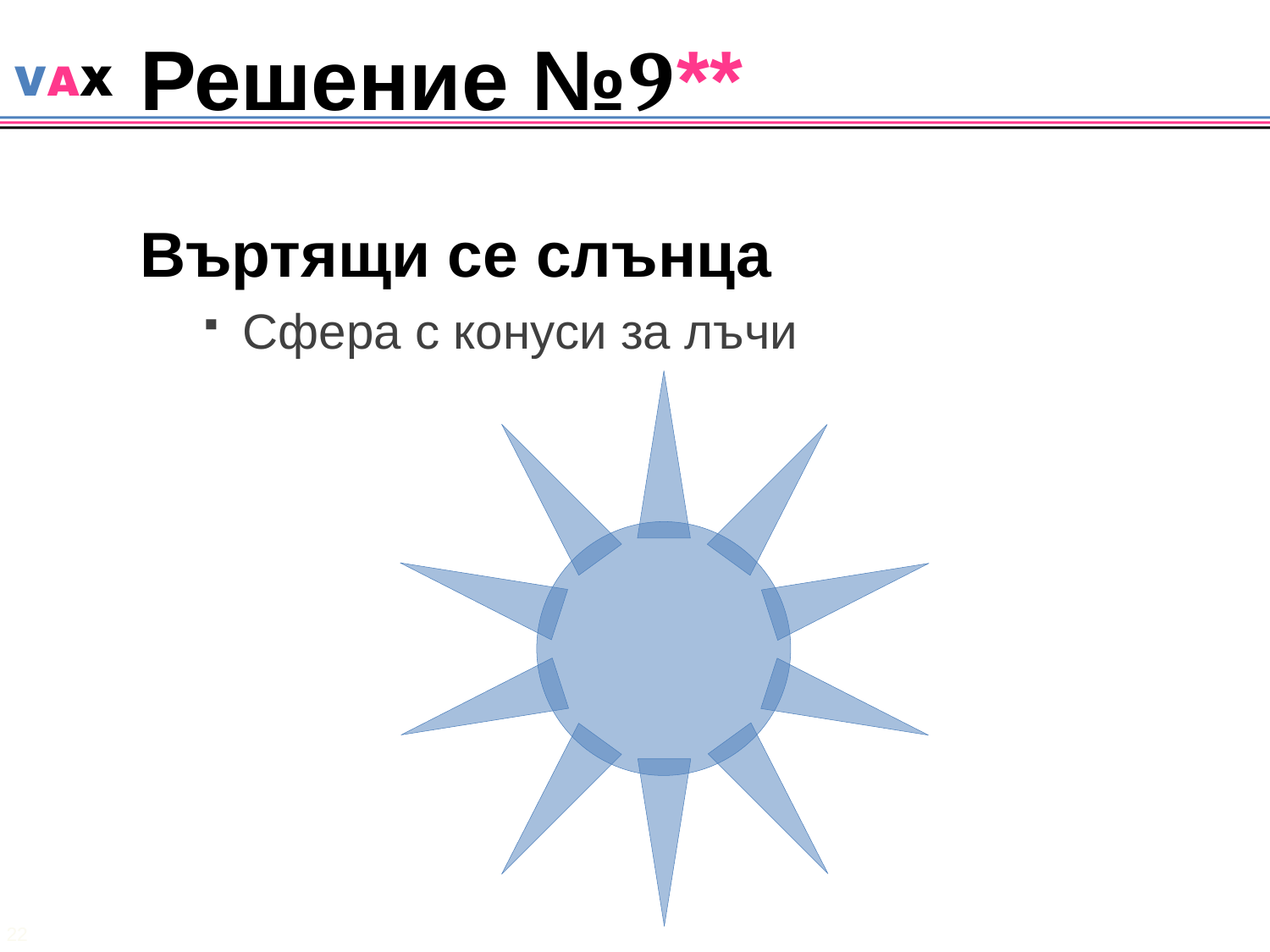

# Решение №9**
Въртящи се слънца
Сфера с конуси за лъчи